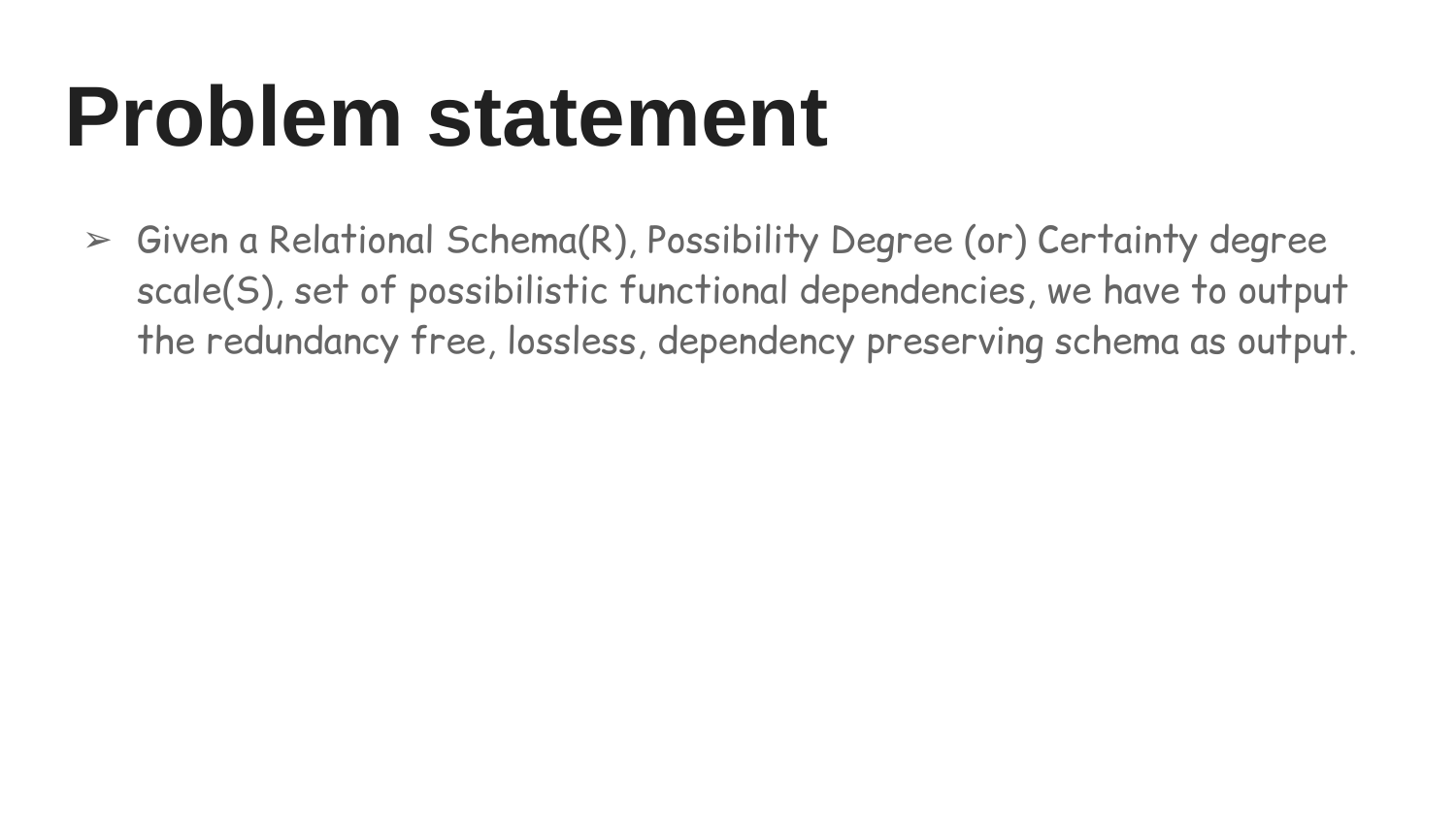

# Problem statement
Given a Relational Schema(R), Possibility Degree (or) Certainty degree scale(S), set of possibilistic functional dependencies, we have to output the redundancy free, lossless, dependency preserving schema as output.